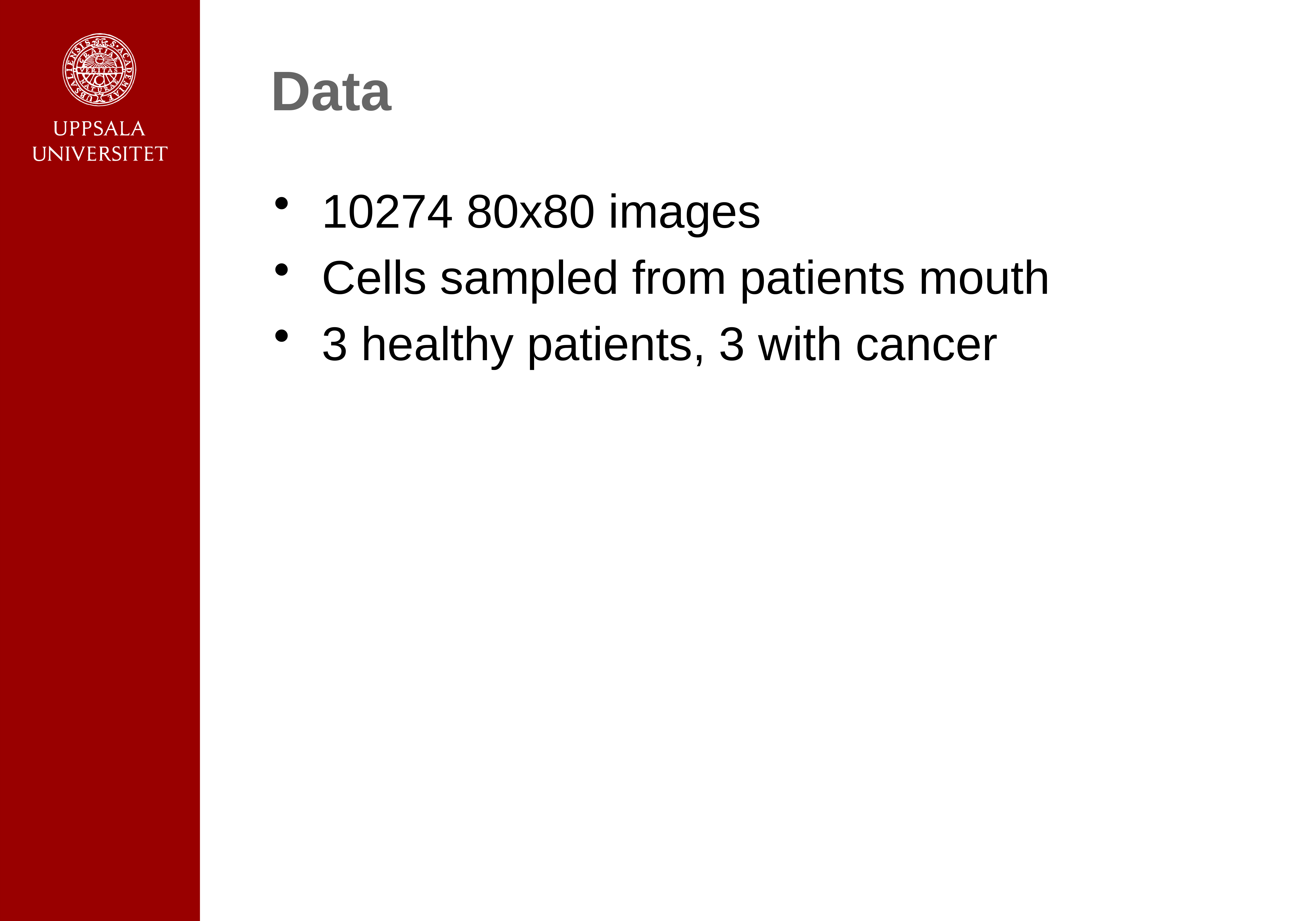

# Data
10274 80x80 images
Cells sampled from patients mouth
3 healthy patients, 3 with cancer